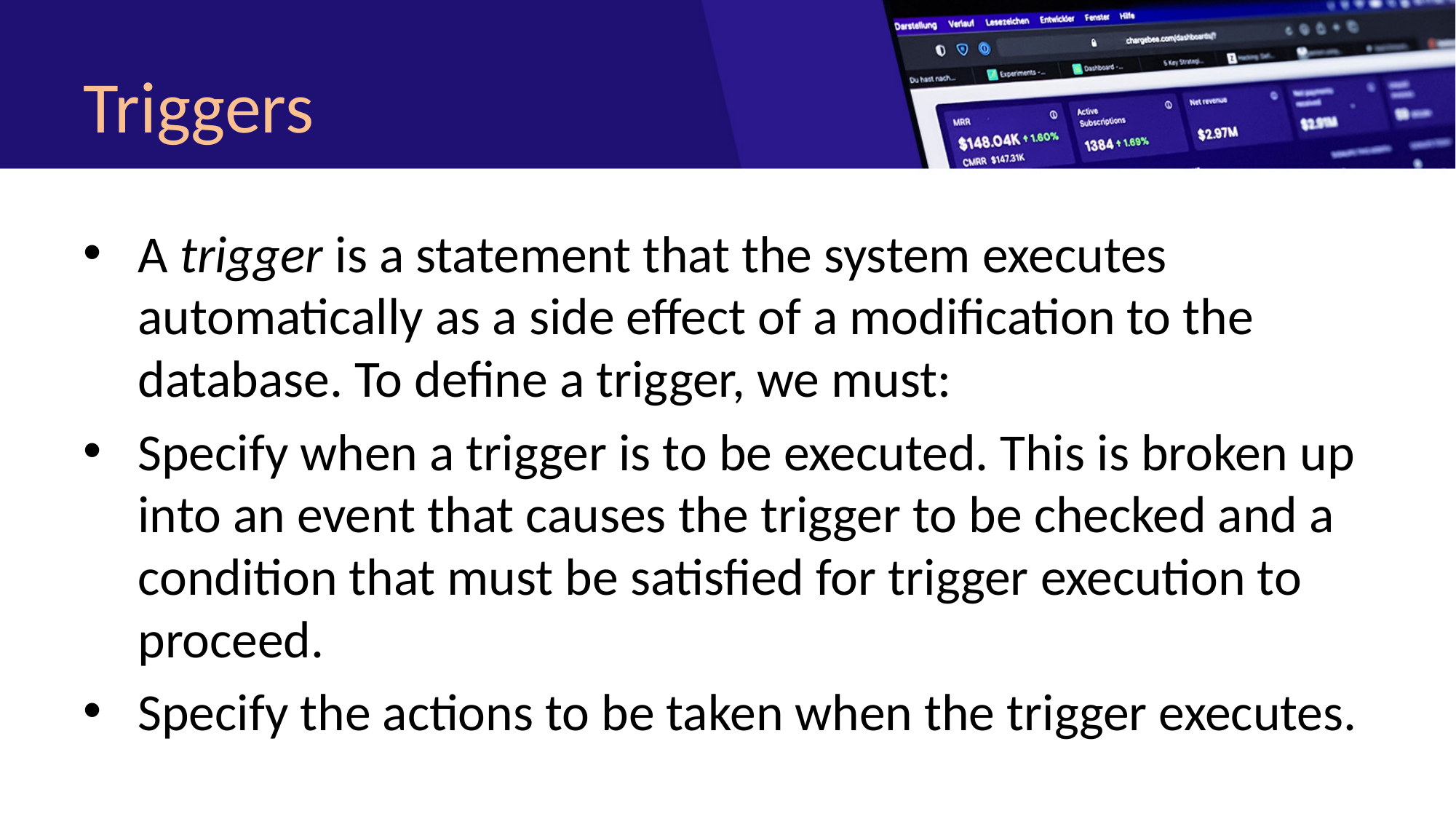

# Triggers
A trigger is a statement that the system executes automatically as a side effect of a modification to the database. To define a trigger, we must:
Specify when a trigger is to be executed. This is broken up into an event that causes the trigger to be checked and a condition that must be satisfied for trigger execution to proceed.
Specify the actions to be taken when the trigger executes.